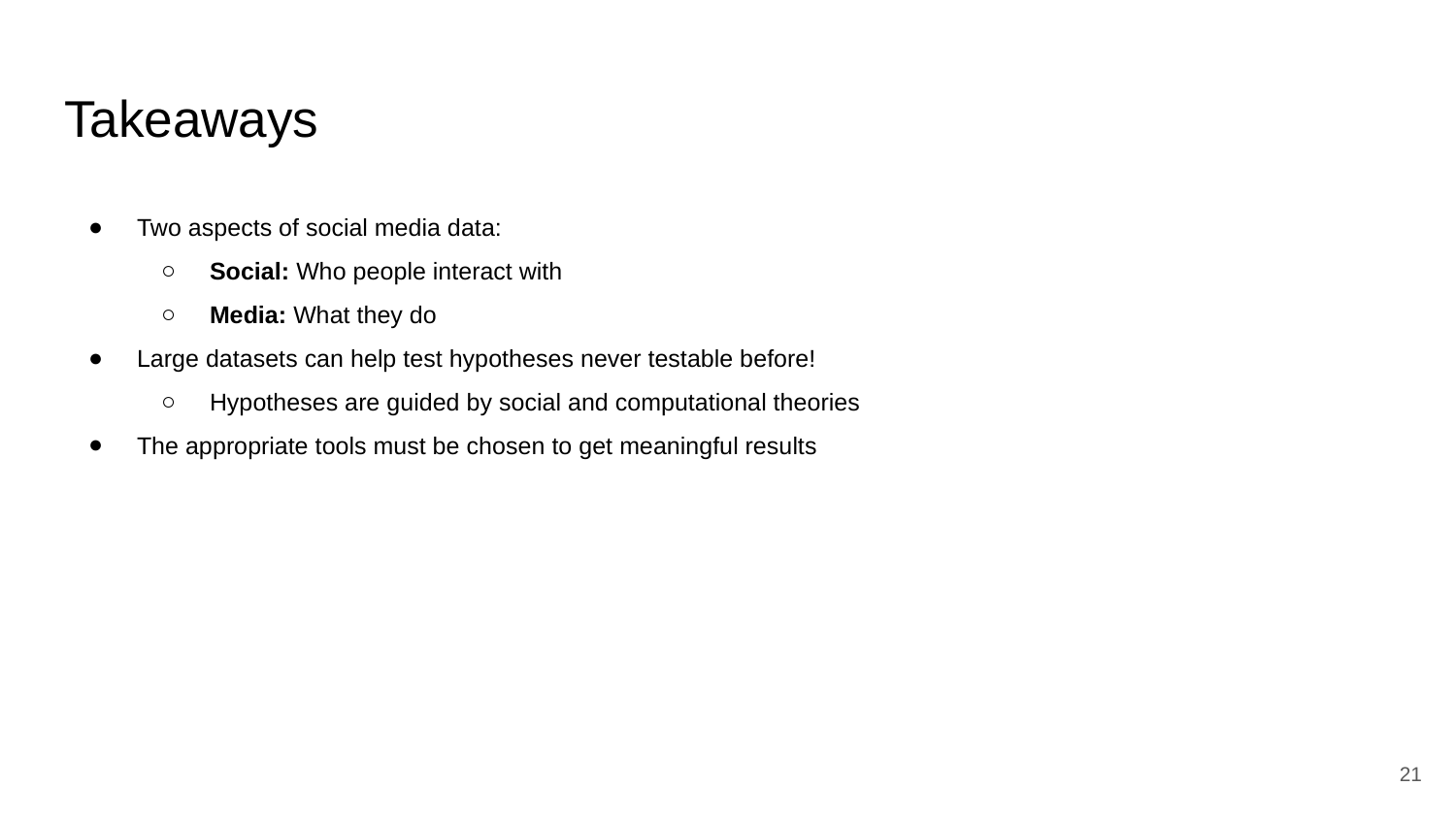

Takeaways
Two aspects of social media data:
Social: Who people interact with
Media: What they do
Large datasets can help test hypotheses never testable before!
Hypotheses are guided by social and computational theories
The appropriate tools must be chosen to get meaningful results

21